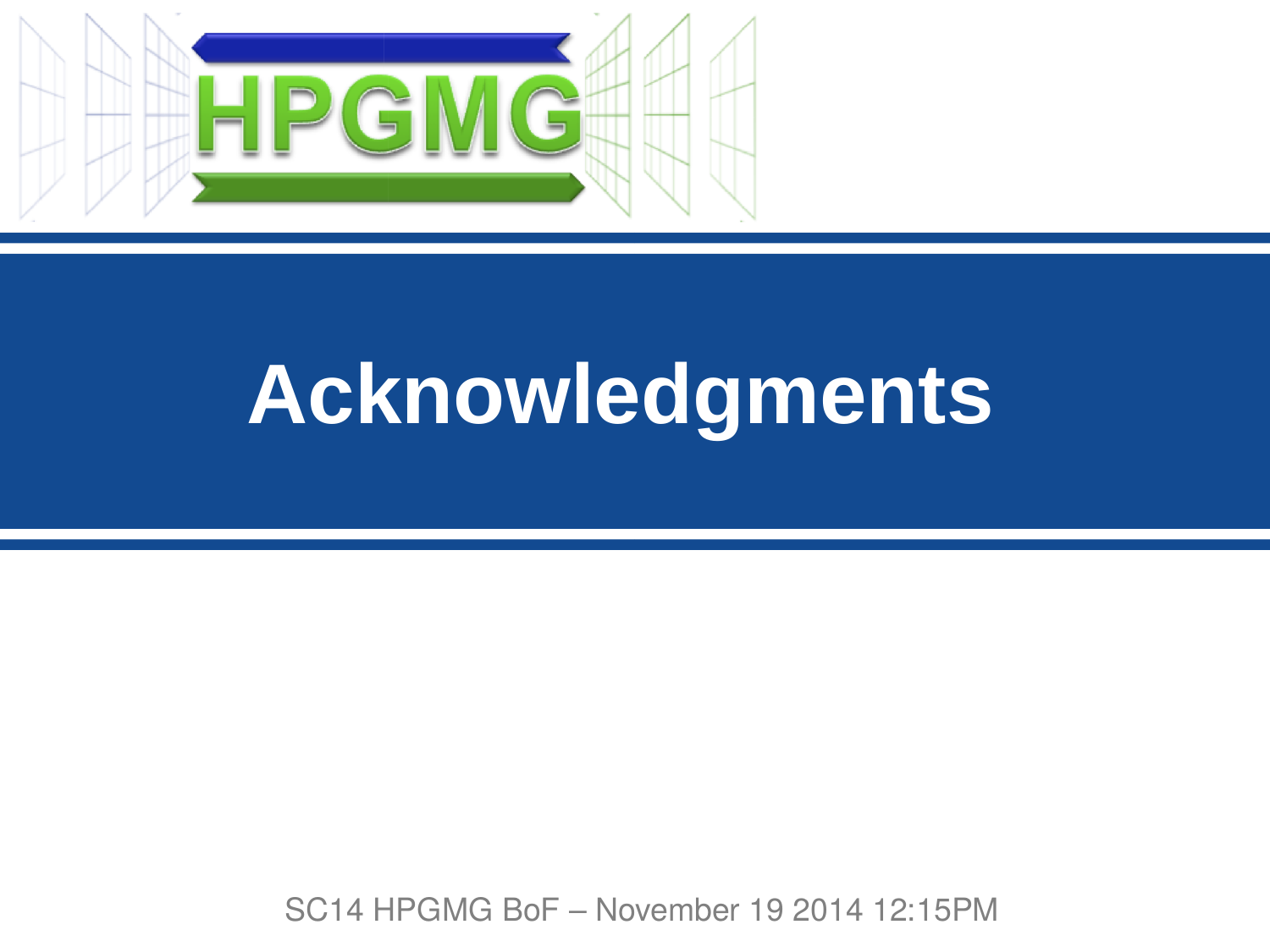

# Acknowledgments

SC14 HPGMG BoF – November 19 2014 12:15PM